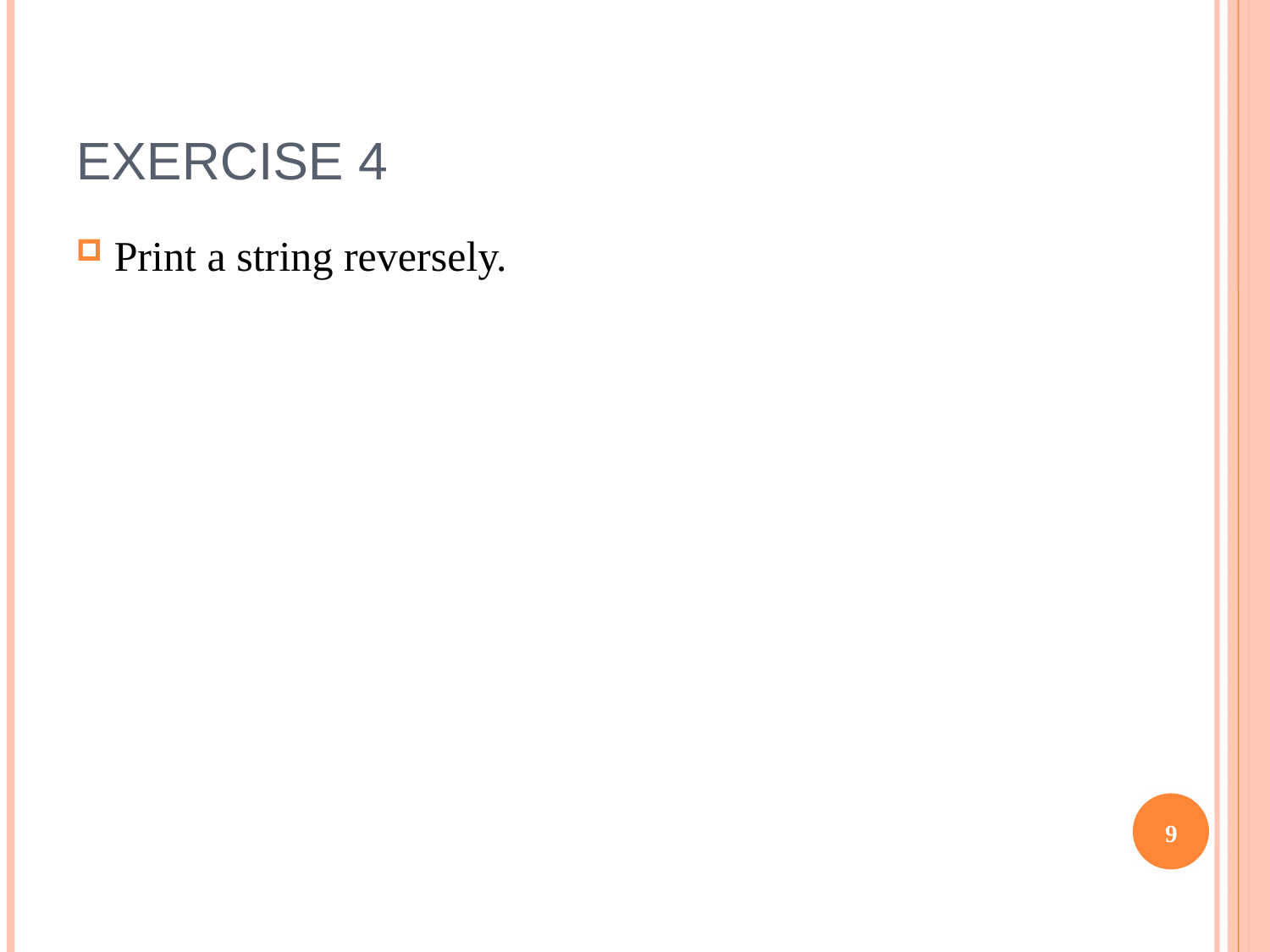

# Exercise 4
Print a string reversely.

9